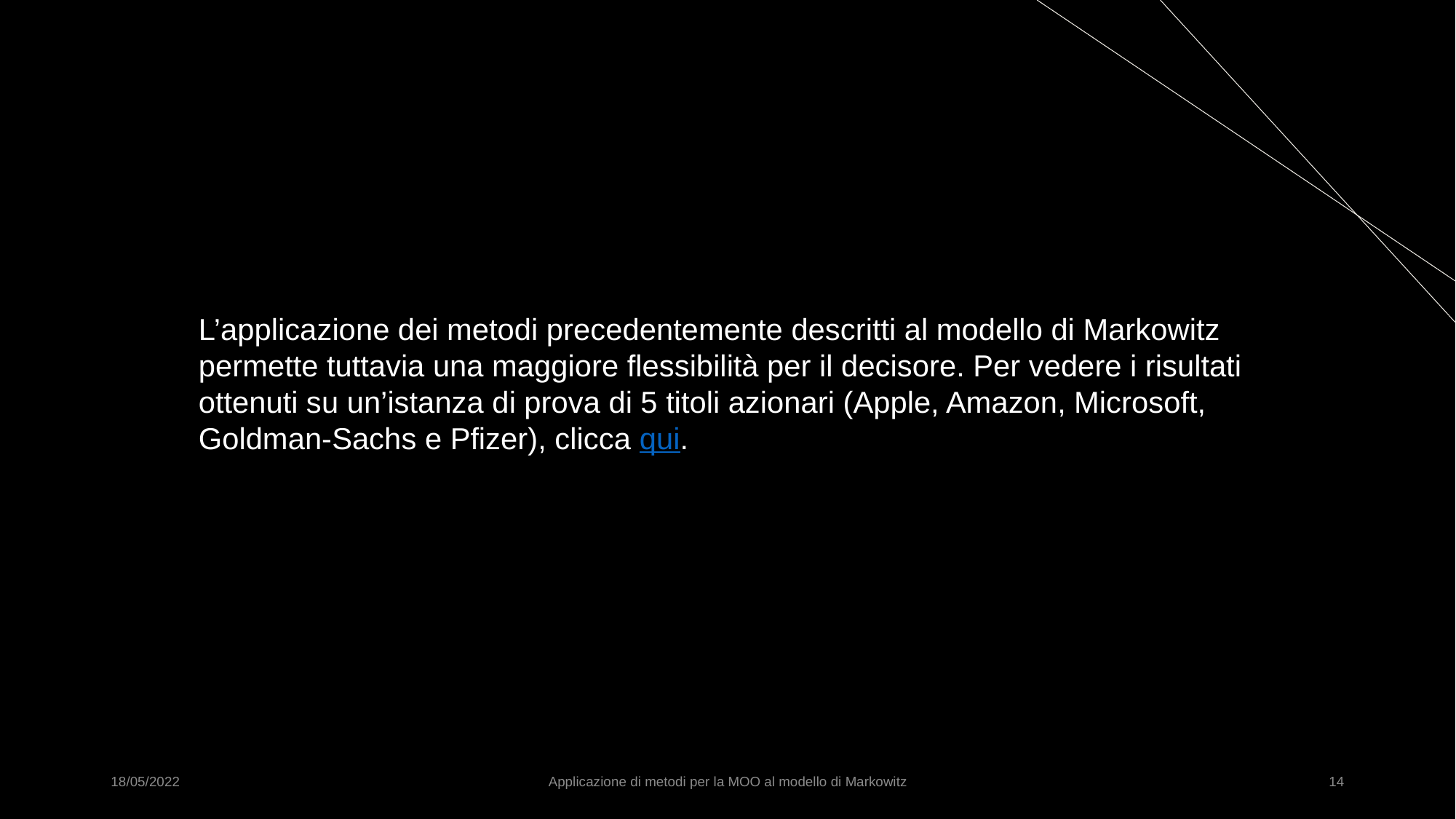

L’applicazione dei metodi precedentemente descritti al modello di Markowitz permette tuttavia una maggiore flessibilità per il decisore. Per vedere i risultati ottenuti su un’istanza di prova di 5 titoli azionari (Apple, Amazon, Microsoft, Goldman-Sachs e Pfizer), clicca qui.
18/05/2022
Applicazione di metodi per la MOO al modello di Markowitz
14